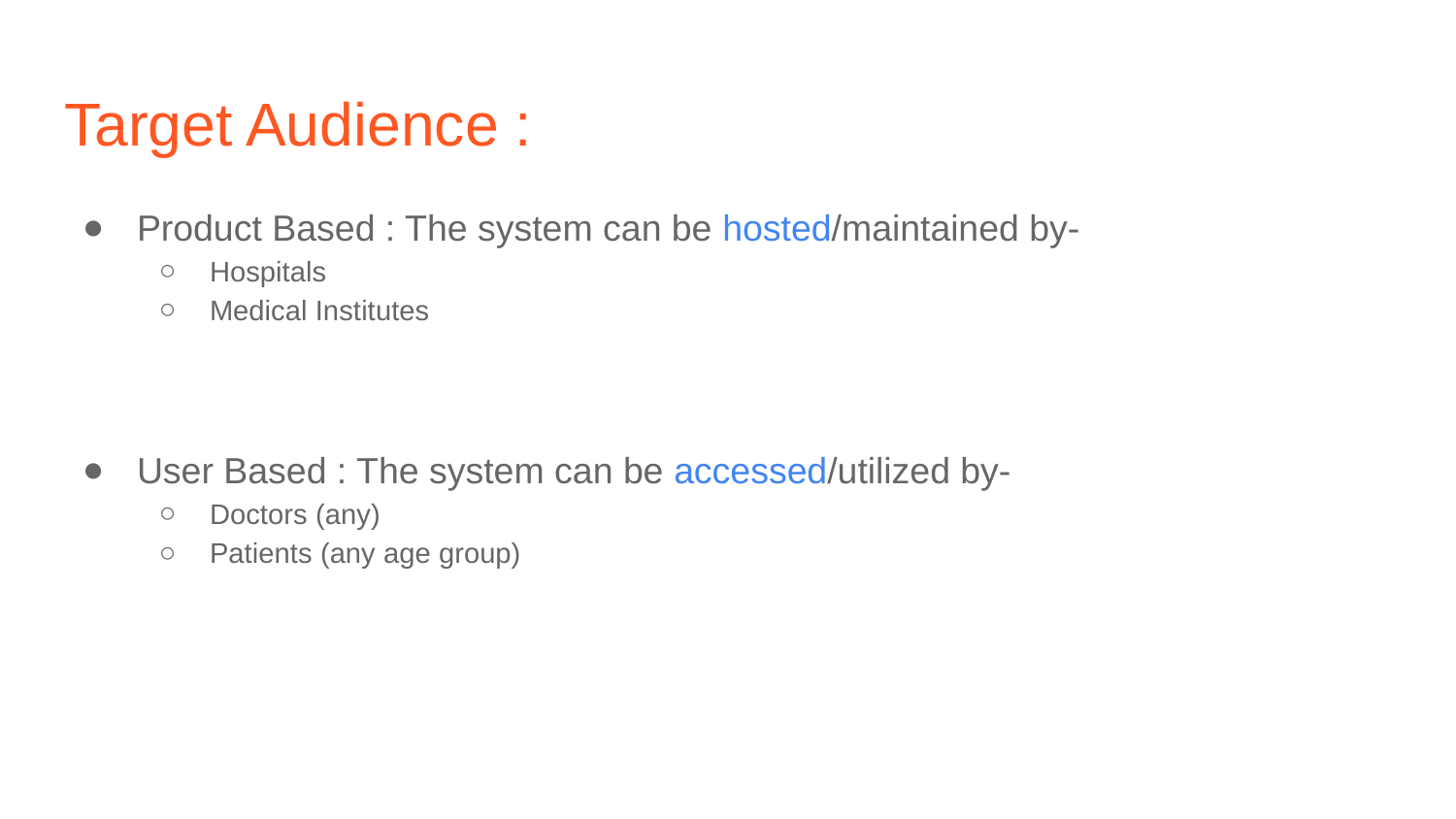

# Target Audience :
Product Based : The system can be hosted/maintained by-
Hospitals
Medical Institutes

User Based : The system can be accessed/utilized by-
Doctors (any)
Patients (any age group)